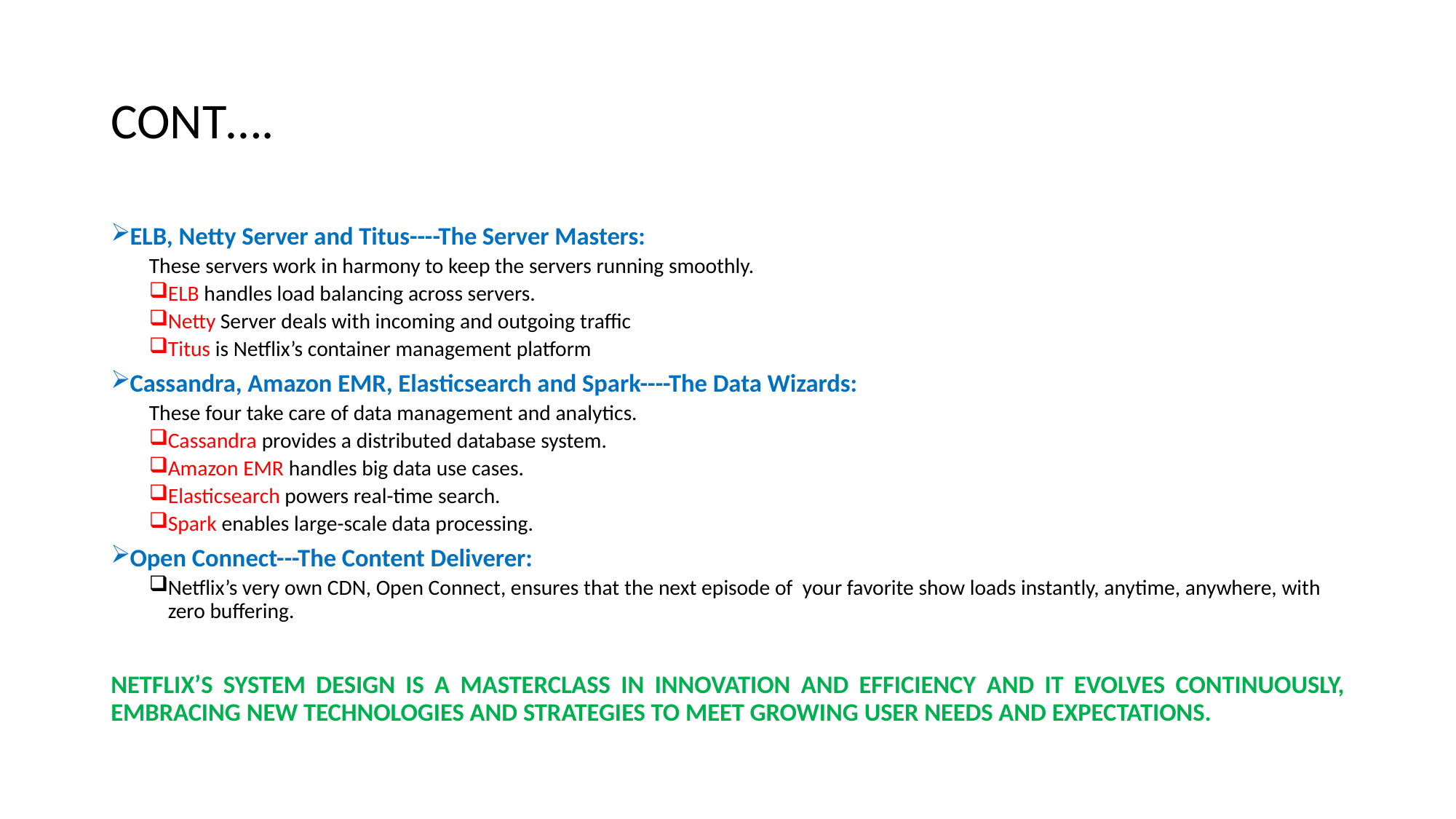

# CONT….
ELB, Netty Server and Titus----The Server Masters:
These servers work in harmony to keep the servers running smoothly.
ELB handles load balancing across servers.
Netty Server deals with incoming and outgoing traffic
Titus is Netflix’s container management platform
Cassandra, Amazon EMR, Elasticsearch and Spark----The Data Wizards:
These four take care of data management and analytics.
Cassandra provides a distributed database system.
Amazon EMR handles big data use cases.
Elasticsearch powers real-time search.
Spark enables large-scale data processing.
Open Connect---The Content Deliverer:
Netflix’s very own CDN, Open Connect, ensures that the next episode of  your favorite show loads instantly, anytime, anywhere, with zero buffering.

NETFLIX’S SYSTEM DESIGN IS A MASTERCLASS IN INNOVATION AND EFFICIENCY AND IT EVOLVES CONTINUOUSLY, EMBRACING NEW TECHNOLOGIES AND STRATEGIES TO MEET GROWING USER NEEDS AND EXPECTATIONS.